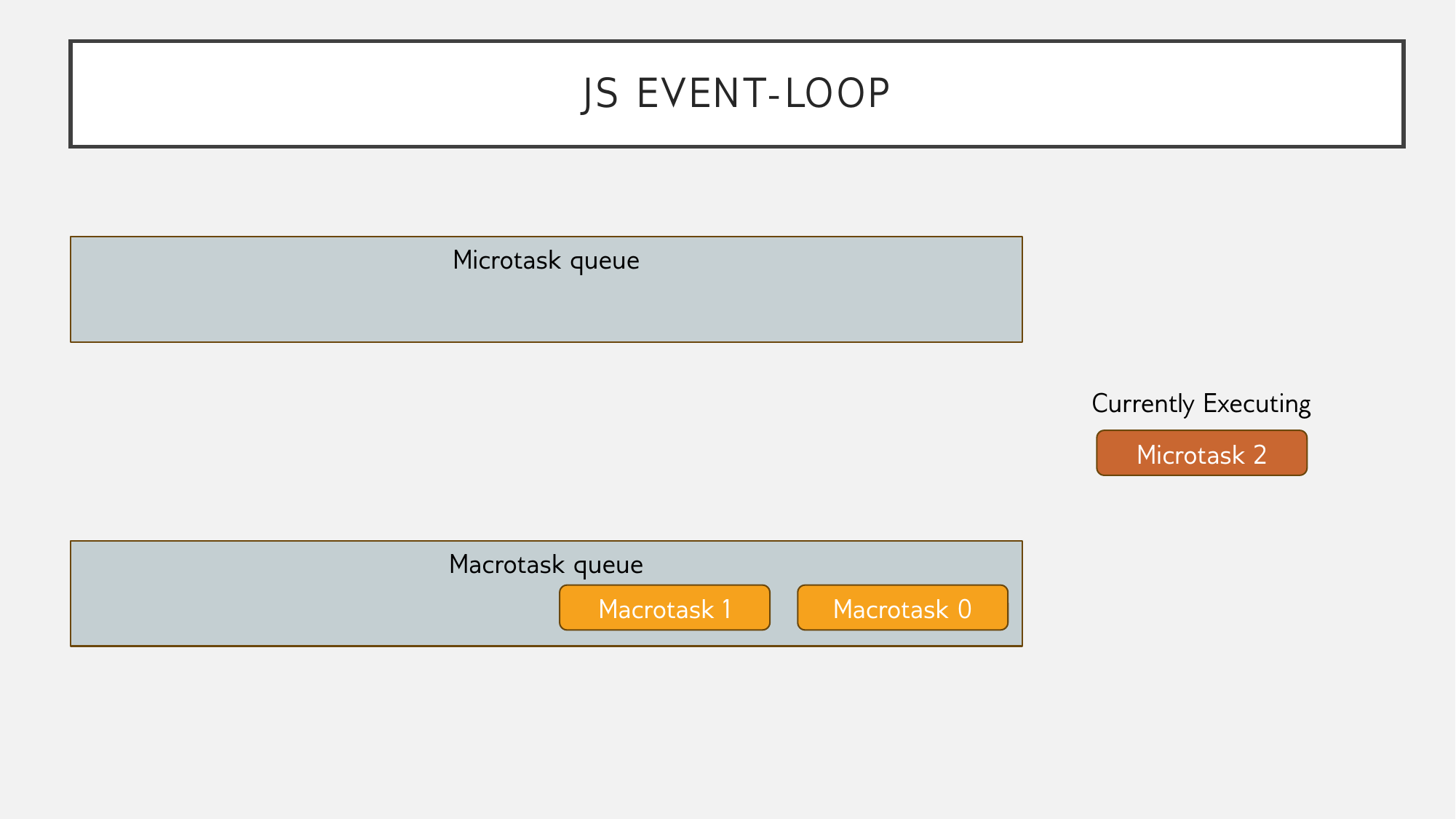

# JS Event-loop
Microtask queue
Currently Executing
Microtask 2
Macrotask queue
Macrotask 0
Macrotask 1